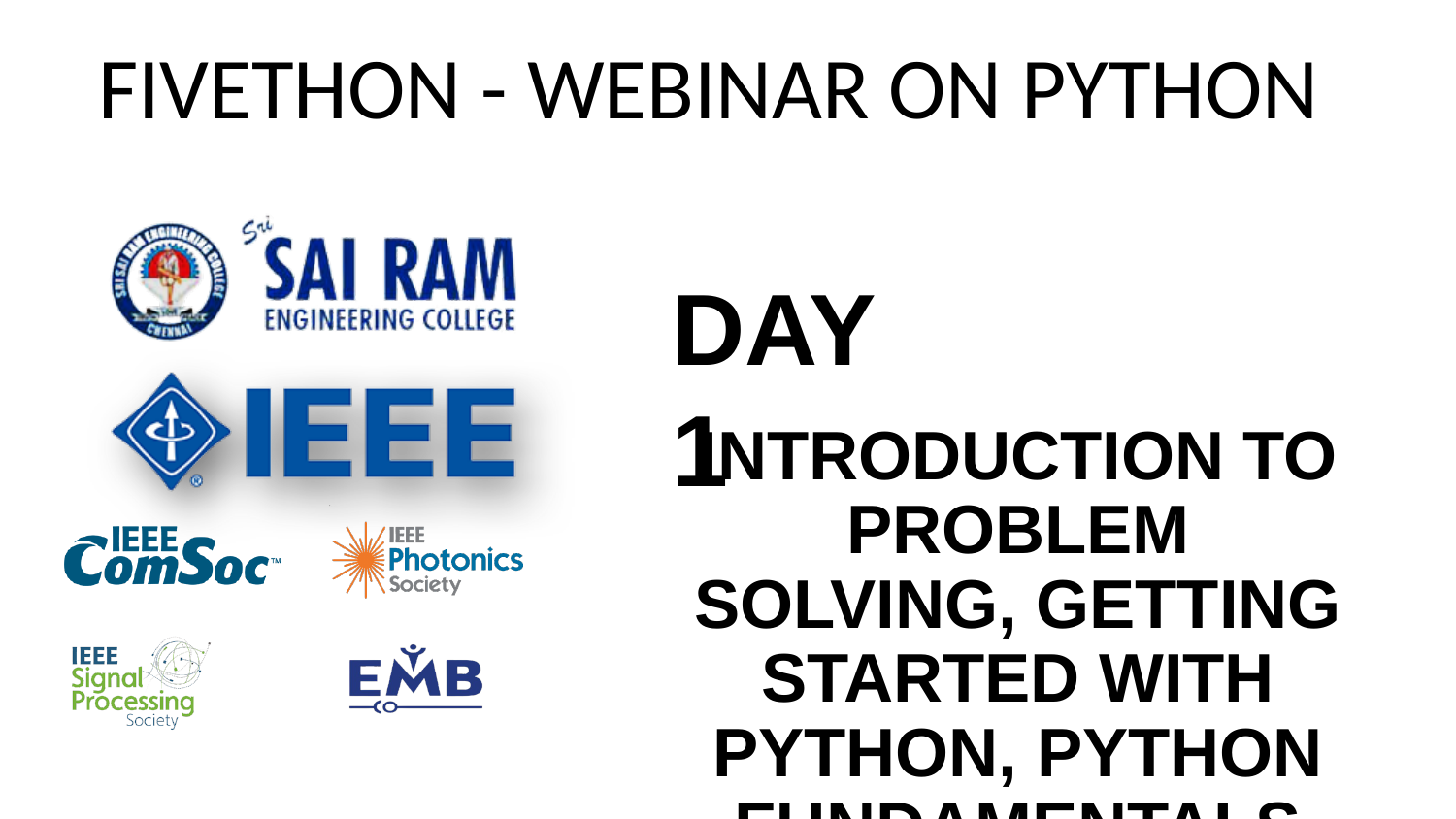

# FIVETHON - WEBINAR ON PYTHON
DAY 1
INTRODUCTION TO PROBLEM SOLVING, GETTING STARTED WITH PYTHON, PYTHON FUNDAMENTALS and DATA HANDLING